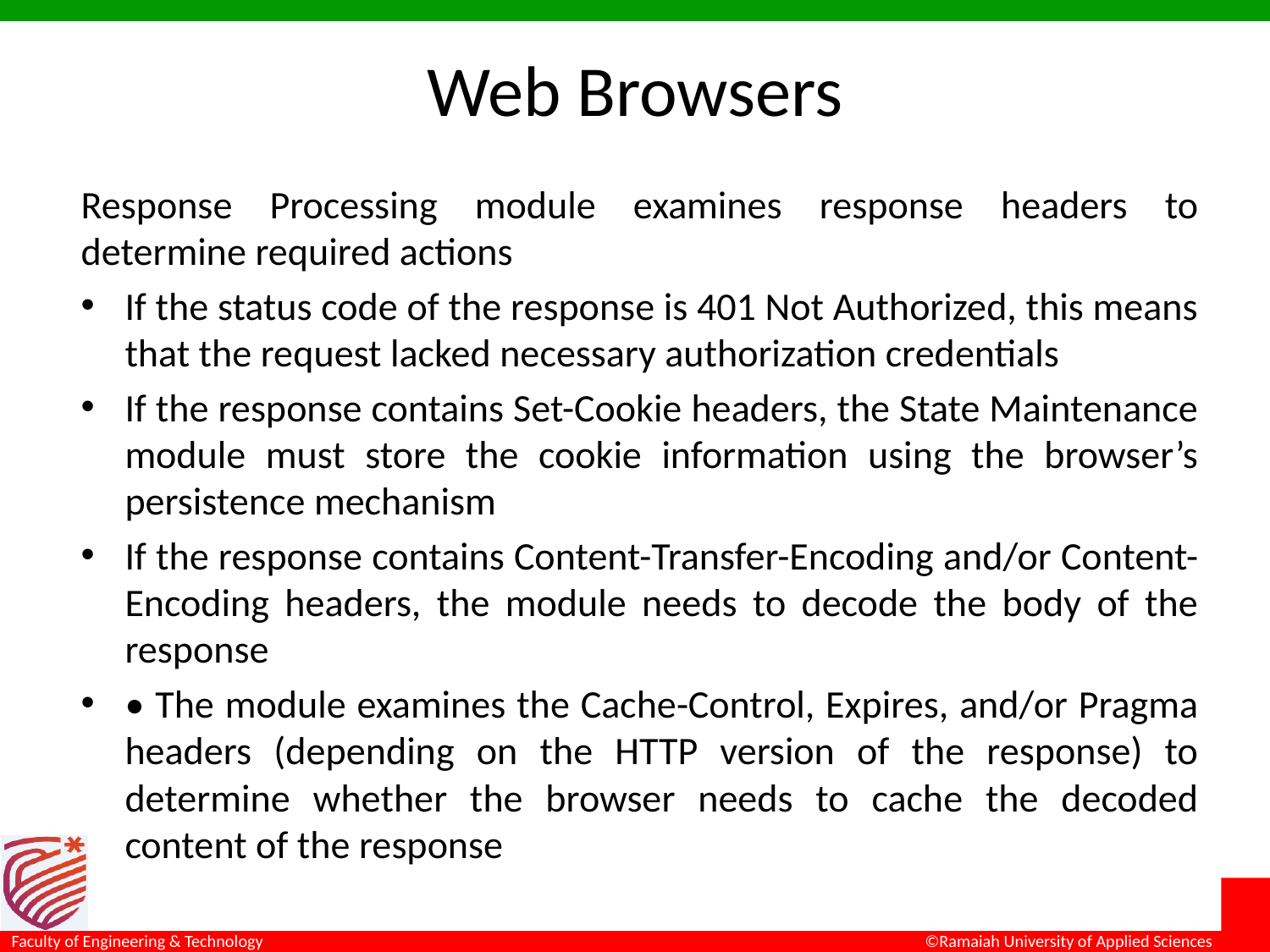

# Web Browsers
Response Processing module examines response headers to determine required actions
If the status code of the response is 401 Not Authorized, this means that the request lacked necessary authorization credentials
If the response contains Set-Cookie headers, the State Maintenance module must store the cookie information using the browser’s persistence mechanism
If the response contains Content-Transfer-Encoding and/or Content-Encoding headers, the module needs to decode the body of the response
• The module examines the Cache-Control, Expires, and/or Pragma headers (depending on the HTTP version of the response) to determine whether the browser needs to cache the decoded content of the response